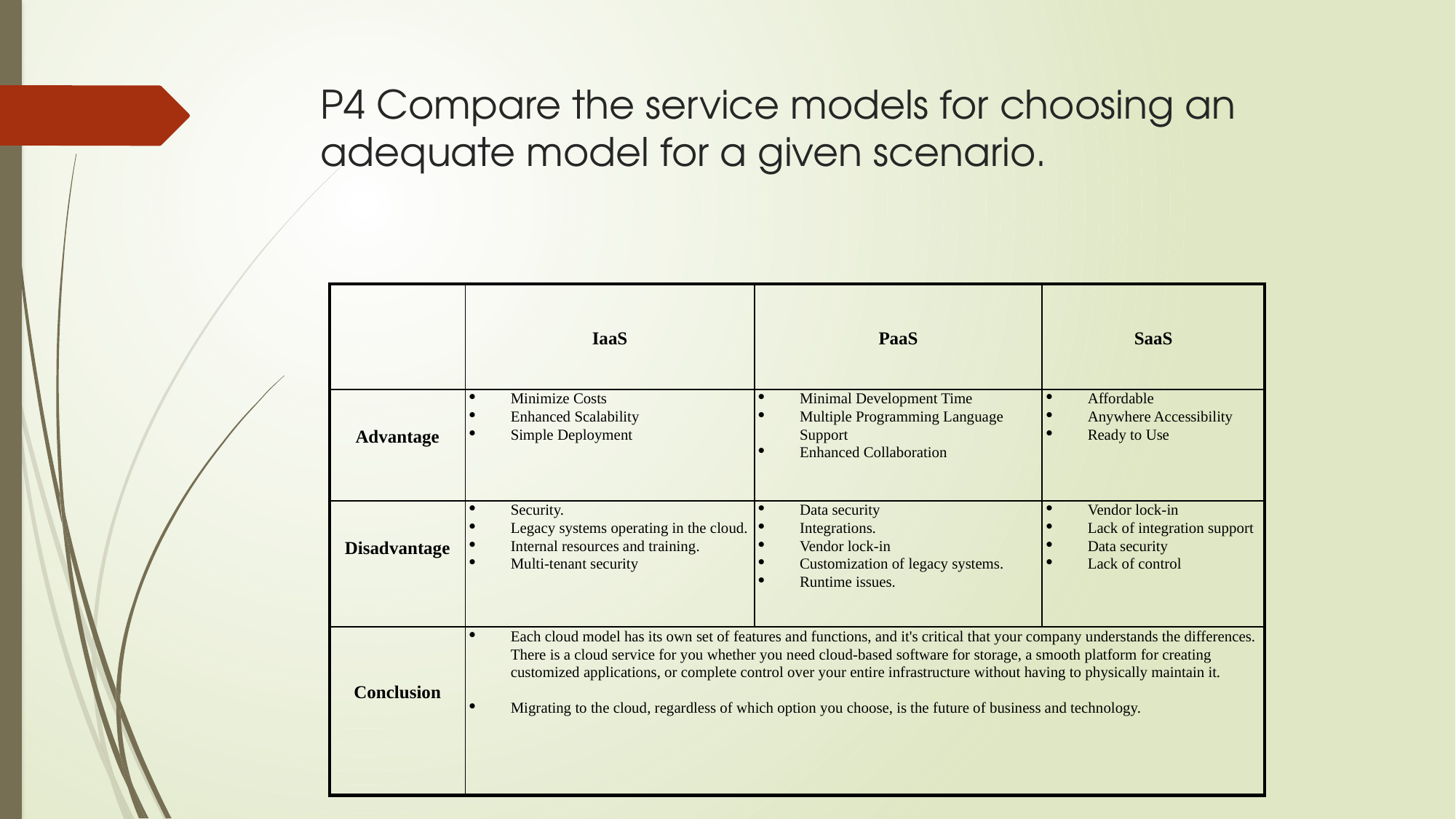

# P4 Compare the service models for choosing an adequate model for a given scenario.
|  | IaaS | PaaS | SaaS |
| --- | --- | --- | --- |
| Advantage | Minimize Costs Enhanced Scalability Simple Deployment | Minimal Development Time Multiple Programming Language Support Enhanced Collaboration | Affordable Anywhere Accessibility Ready to Use |
| Disadvantage | Security. Legacy systems operating in the cloud. Internal resources and training. Multi-tenant security | Data security Integrations. Vendor lock-in Customization of legacy systems. Runtime issues. | Vendor lock-in Lack of integration support Data security Lack of control |
| Conclusion | Each cloud model has its own set of features and functions, and it's critical that your company understands the differences. There is a cloud service for you whether you need cloud-based software for storage, a smooth platform for creating customized applications, or complete control over your entire infrastructure without having to physically maintain it.   Migrating to the cloud, regardless of which option you choose, is the future of business and technology. |  |  |